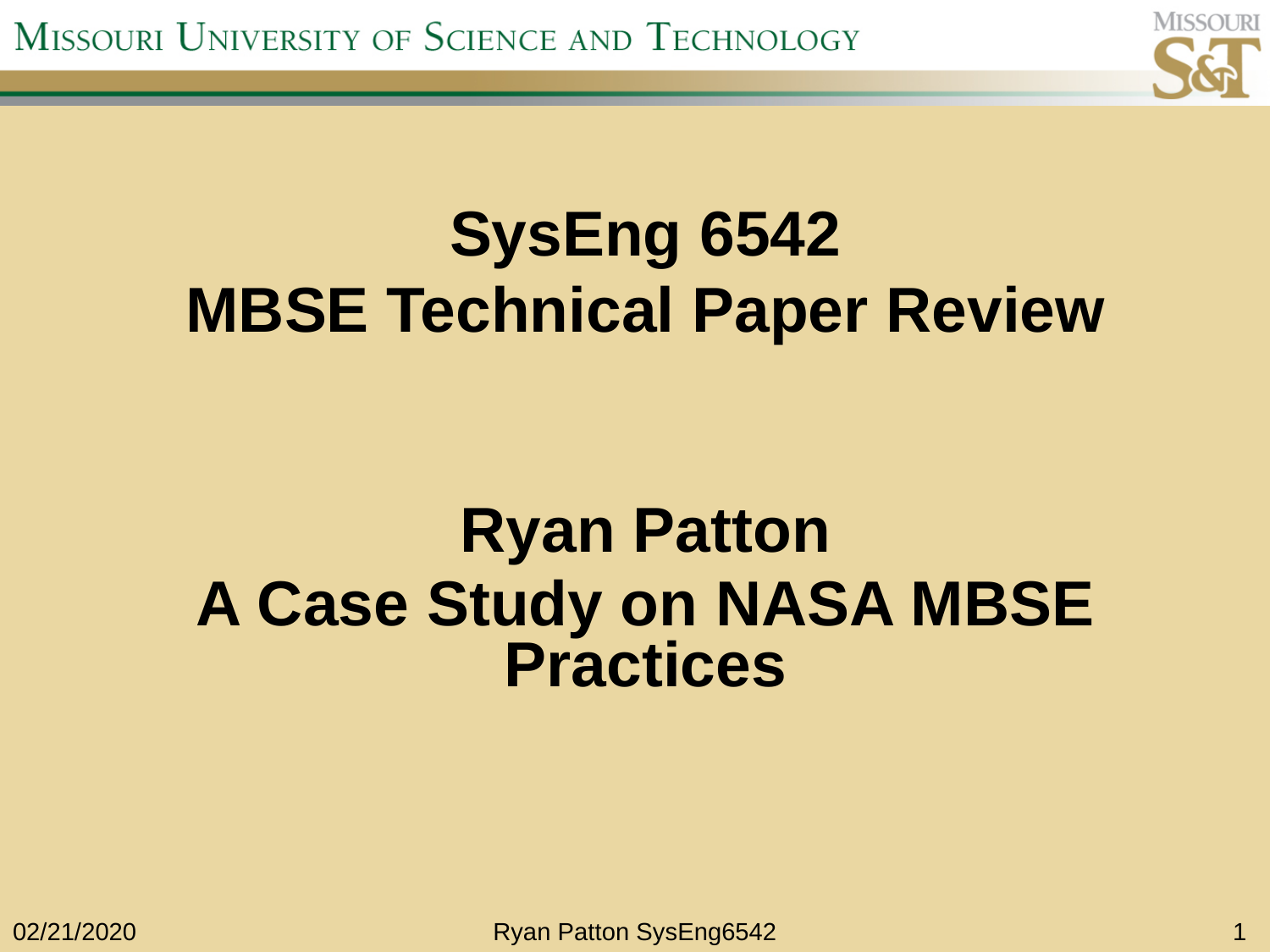

# SysEng 6542 MBSE Technical Paper Review
Ryan Patton
A Case Study on NASA MBSE Practices
02/21/2020
Ryan Patton SysEng6542
1